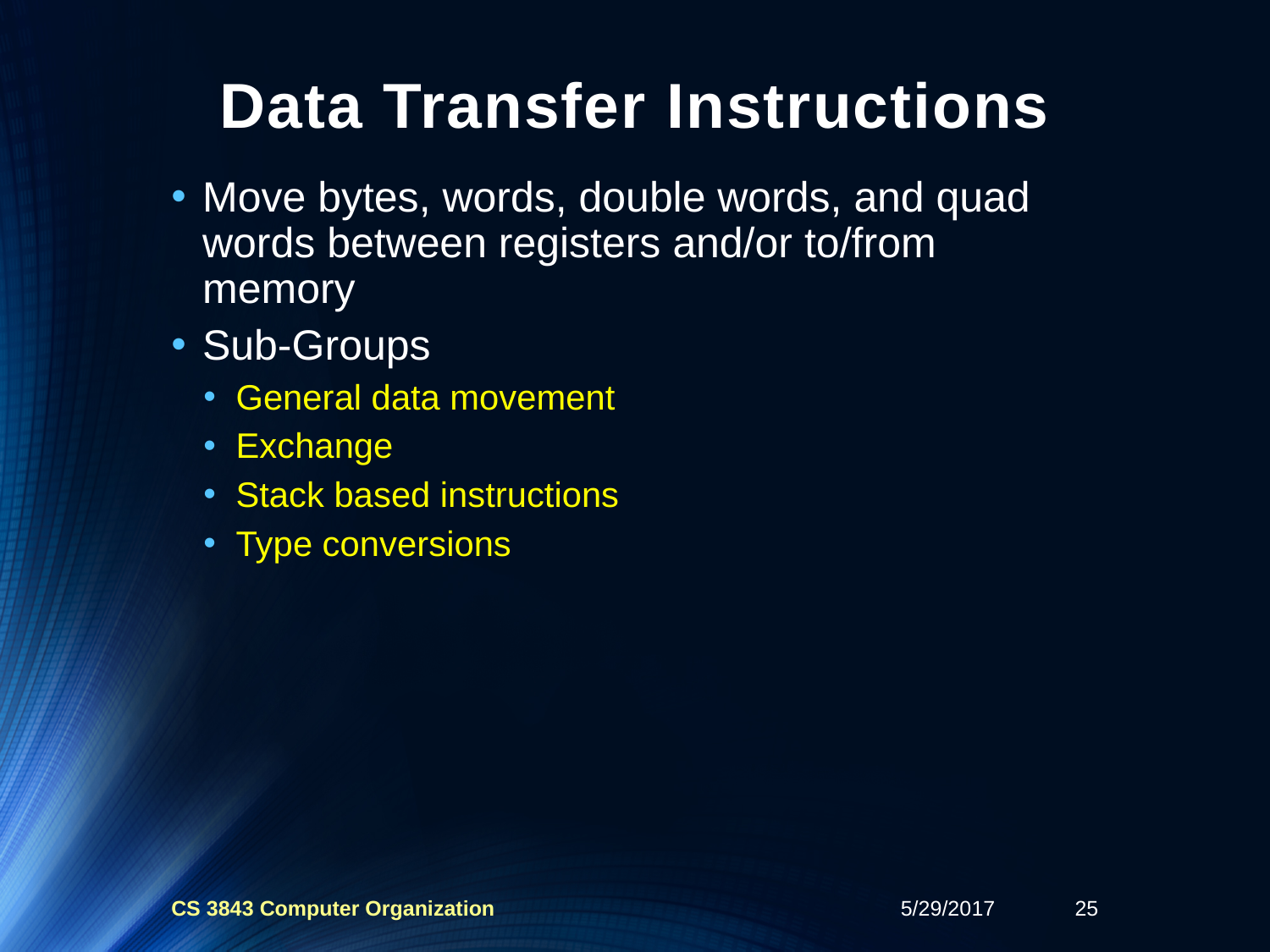

# Data Transfer Instructions
Move bytes, words, double words, and quad words between registers and/or to/from memory
Sub-Groups
General data movement
Exchange
Stack based instructions
Type conversions
CS 3843 Computer Organization
5/29/2017
25